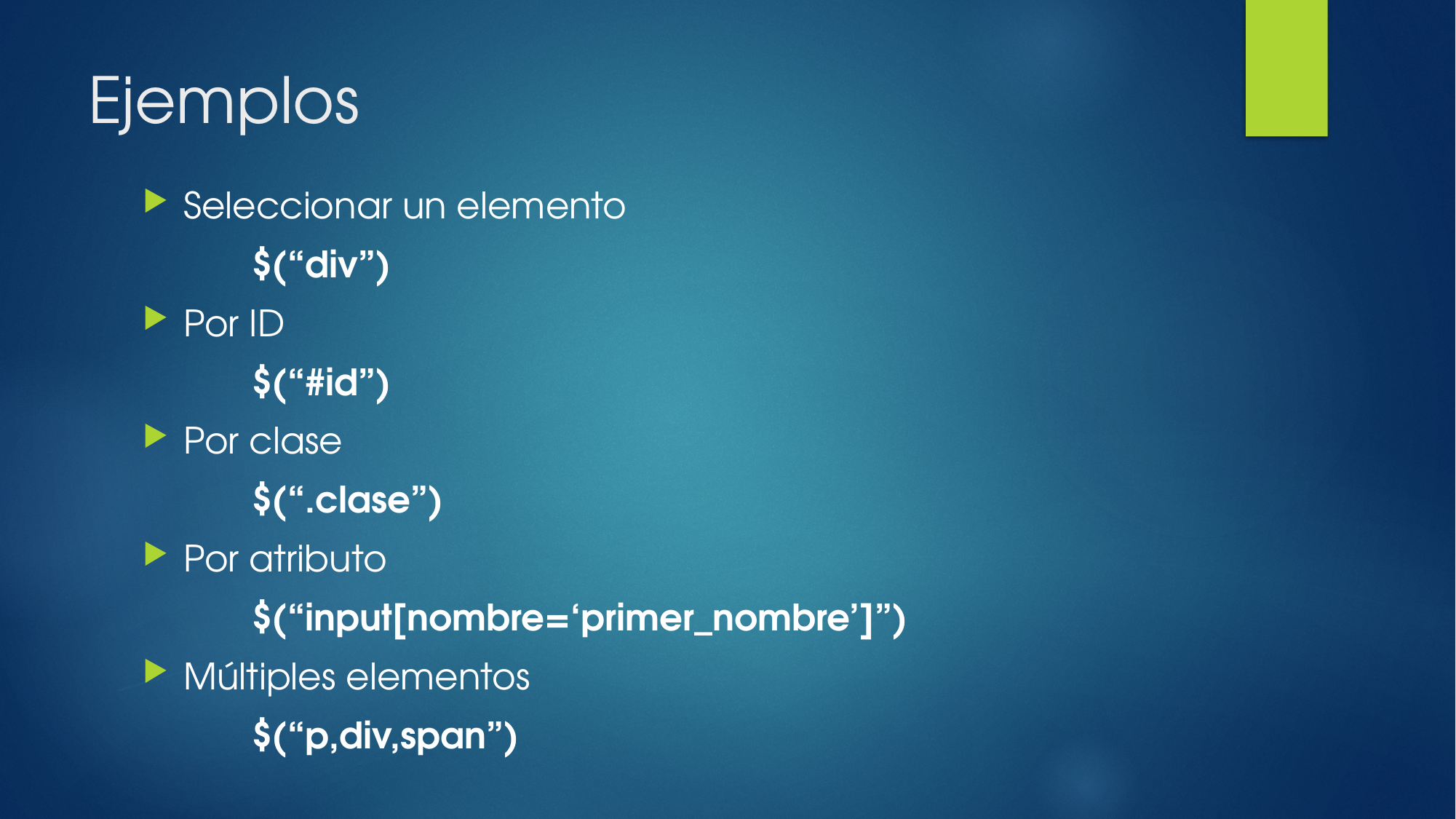

# Ejemplos
Seleccionar un elemento
	$(“div”)
Por ID
	$(“#id”)
Por clase
	$(“.clase”)
Por atributo
	$(“input[nombre=‘primer_nombre’]”)
Múltiples elementos
	$(“p,div,span”)